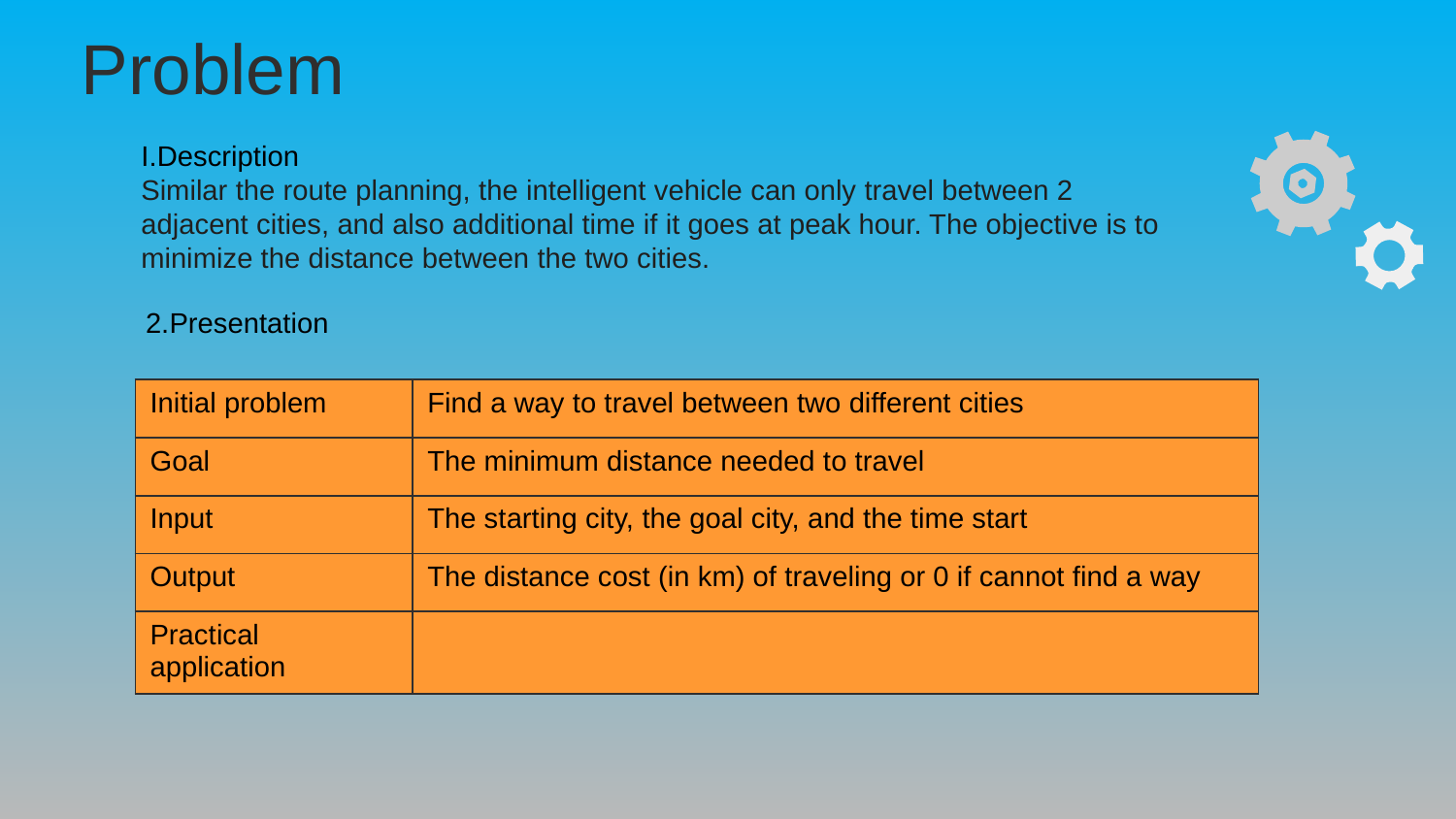

# Problem
I.Description
Similar the route planning, the intelligent vehicle can only travel between 2 adjacent cities, and also additional time if it goes at peak hour. The objective is to minimize the distance between the two cities.

2.Presentation
| Initial problem | Find a way to travel between two different cities |
| --- | --- |
| Goal | The minimum distance needed to travel |
| Input | The starting city, the goal city, and the time start |
| Output | The distance cost (in km) of traveling or 0 if cannot find a way |
| Practical application |  |